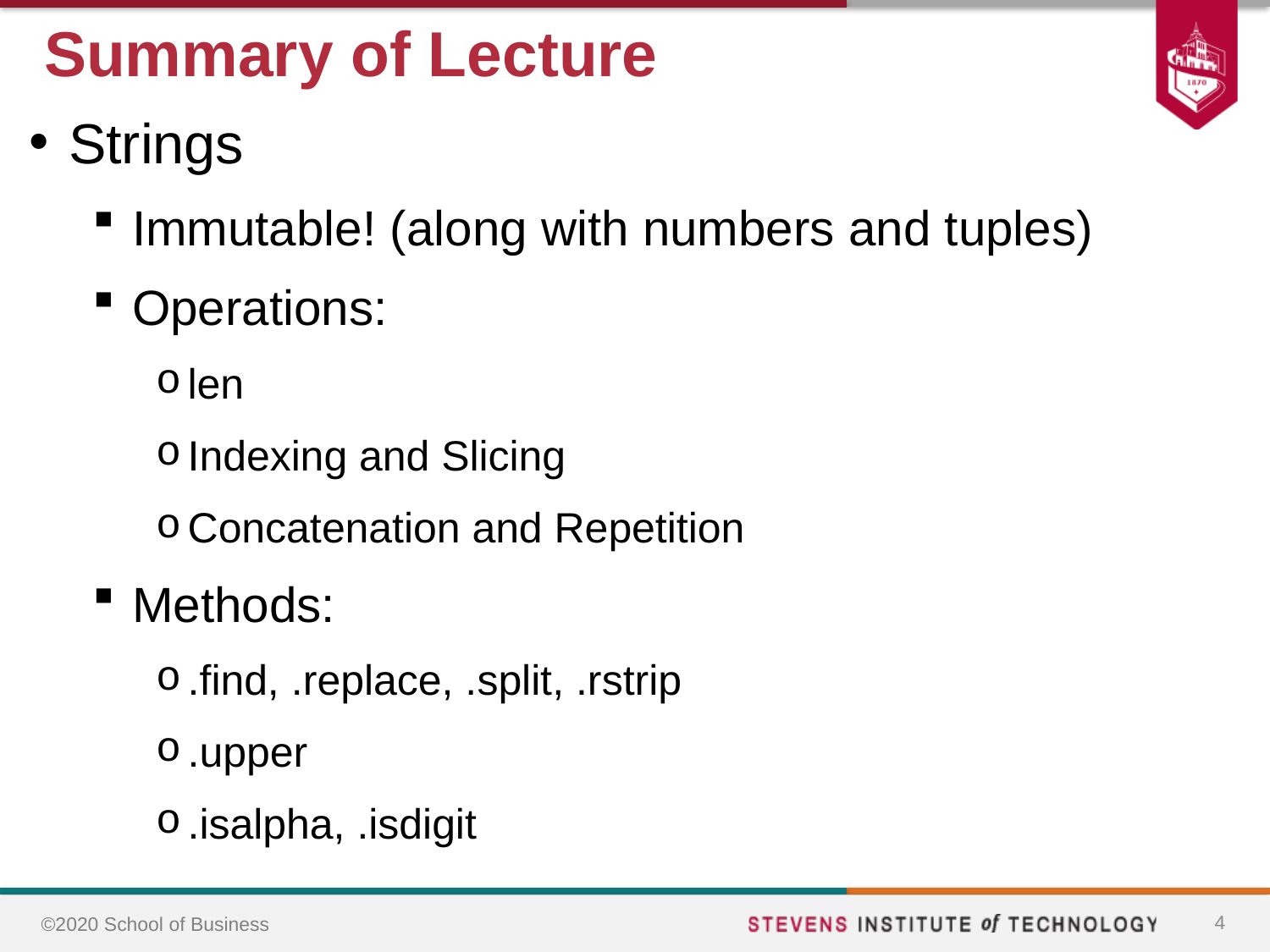

# Summary of Lecture
Strings
Immutable! (along with numbers and tuples)
Operations:
len
Indexing and Slicing
Concatenation and Repetition
Methods:
.find, .replace, .split, .rstrip
.upper
.isalpha, .isdigit

4